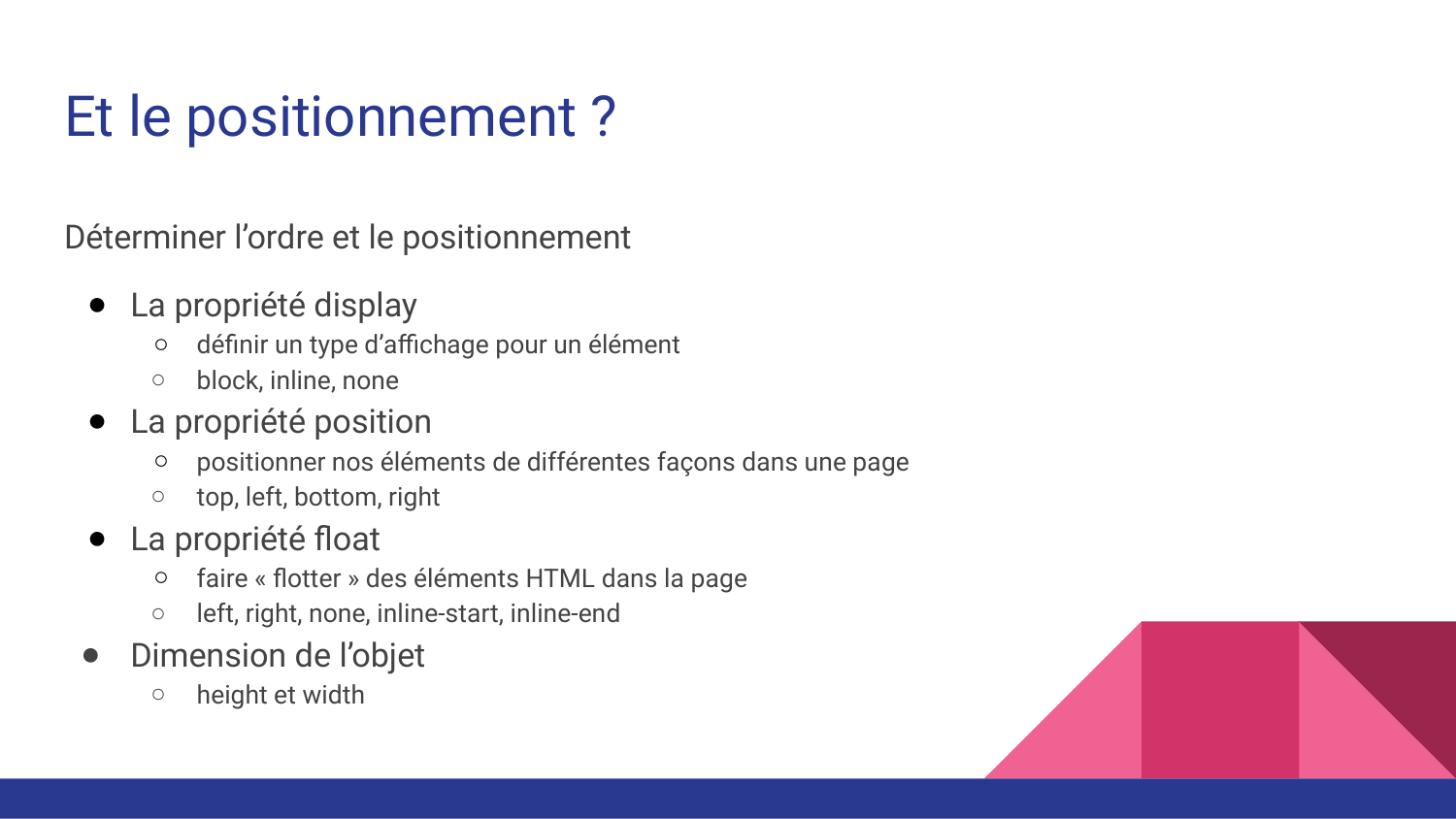

# Et le positionnement ?
Déterminer l’ordre et le positionnement
La propriété display
définir un type d’affichage pour un élément
block, inline, none
La propriété position
positionner nos éléments de différentes façons dans une page
top, left, bottom, right
La propriété float
faire « flotter » des éléments HTML dans la page
left, right, none, inline-start, inline-end
Dimension de l’objet
height et width